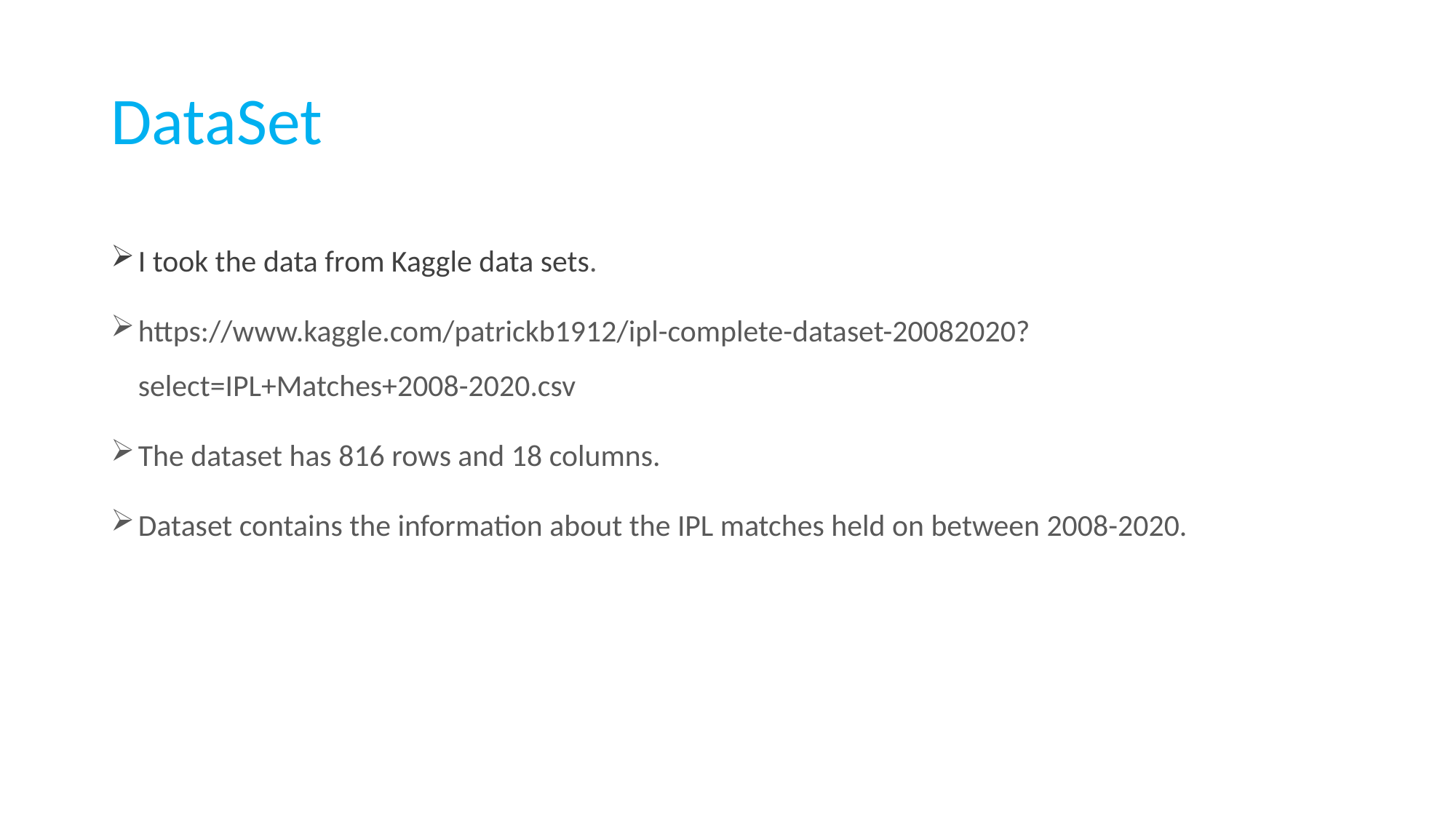

# DataSet
I took the data from Kaggle data sets.
https://www.kaggle.com/patrickb1912/ipl-complete-dataset-20082020?select=IPL+Matches+2008-2020.csv
The dataset has 816 rows and 18 columns.
Dataset contains the information about the IPL matches held on between 2008-2020.